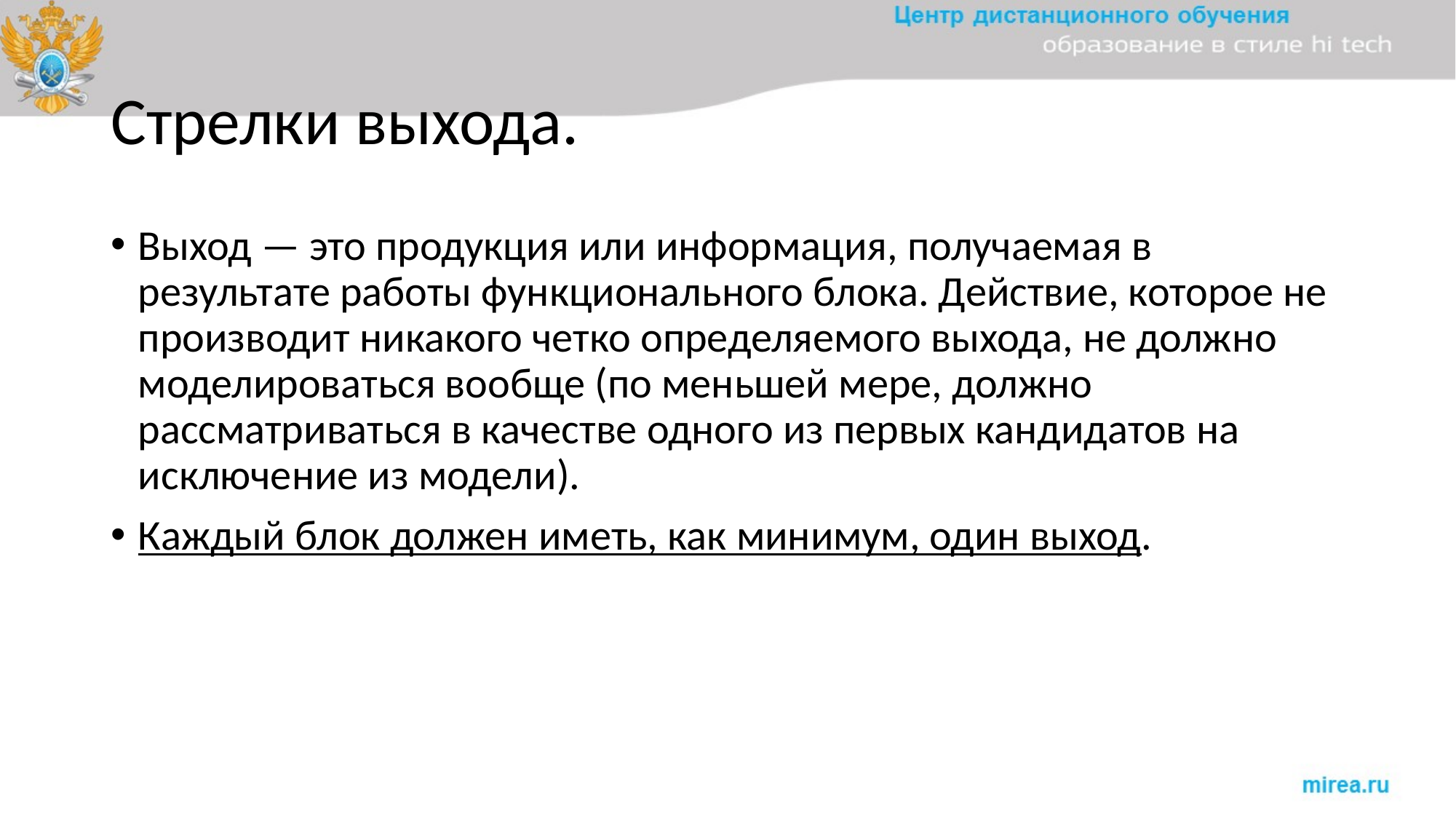

# Стрелки выхода.
Выход — это продукция или информация, получаемая в результате работы функционального блока. Действие, которое не производит никакого четко определяемого выхода, не должно моделироваться вообще (по меньшей мере, должно рассматриваться в качестве одного из первых кандидатов на исключение из модели).
Каждый блок должен иметь, как минимум, один выход.